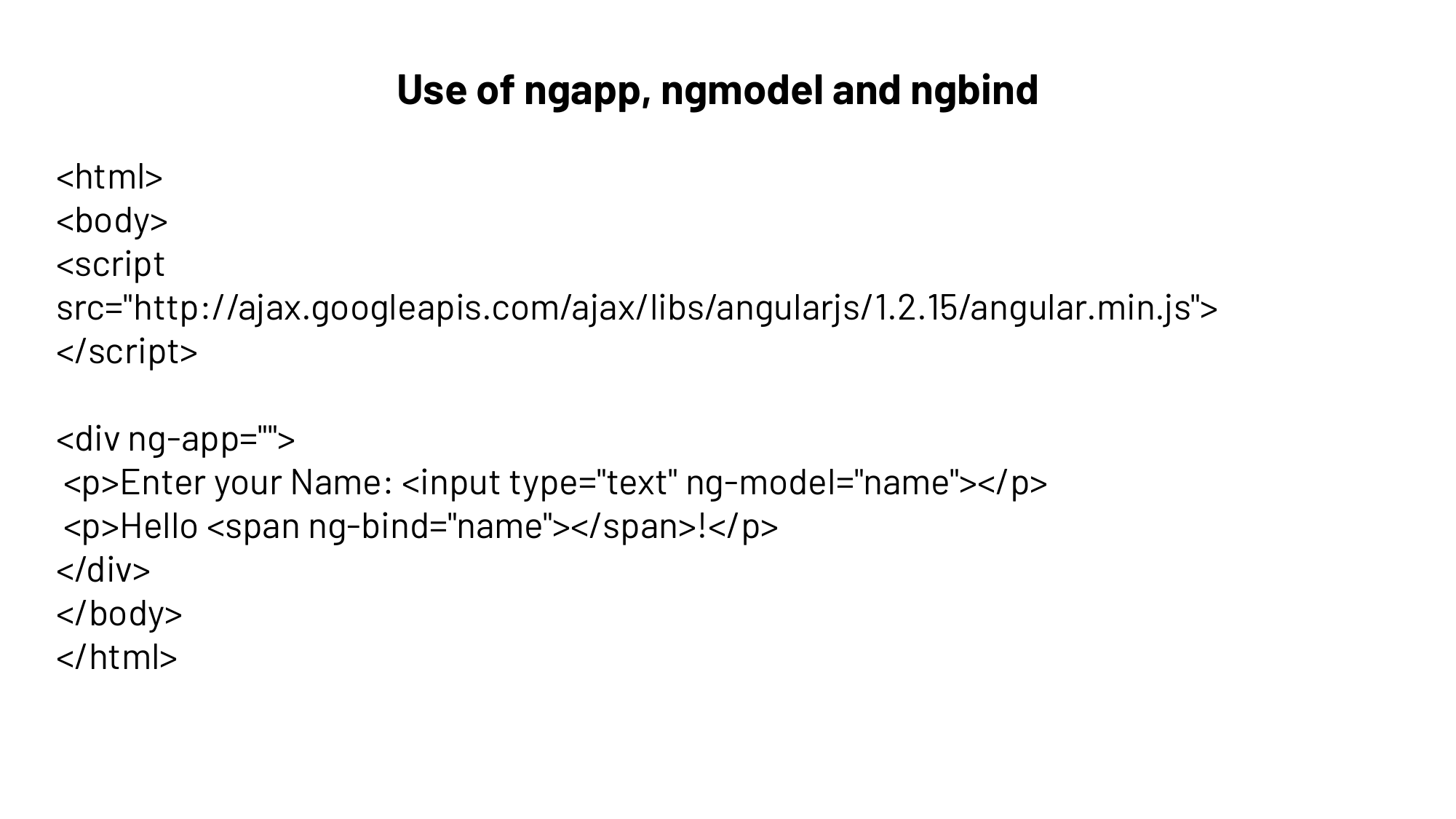

Use of ngapp, ngmodel and ngbind
<html>
<body>
<script
src="http://ajax.googleapis.com/ajax/libs/angularjs/1.2.15/angular.min.js">
</script>

<div ng-app="">
 <p>Enter your Name: <input type="text" ng-model="name"></p>
 <p>Hello <span ng-bind="name"></span>!</p>
</div>
</body>
</html>